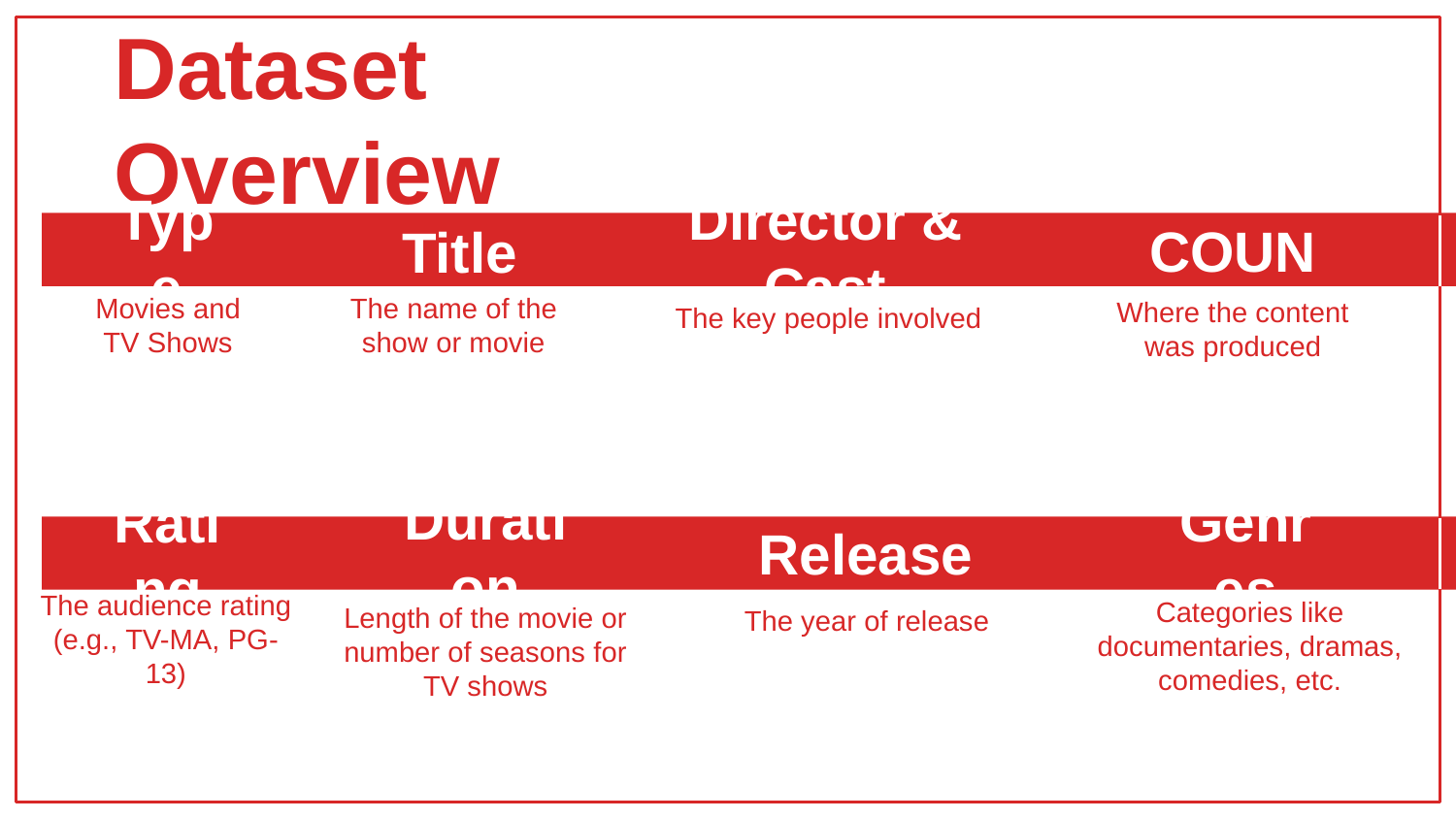

# Dataset Overview
COUNTRY

Director & Cast
Type
Title
Where the content was produced
The key people involved
The name of the show or movie
Movies and TV Shows
Release Year
Duration
Rating

Genres
The year of release
The audience rating (e.g., TV-MA, PG-13)
Length of the movie or number of seasons for TV shows
Categories like documentaries, dramas, comedies, etc.